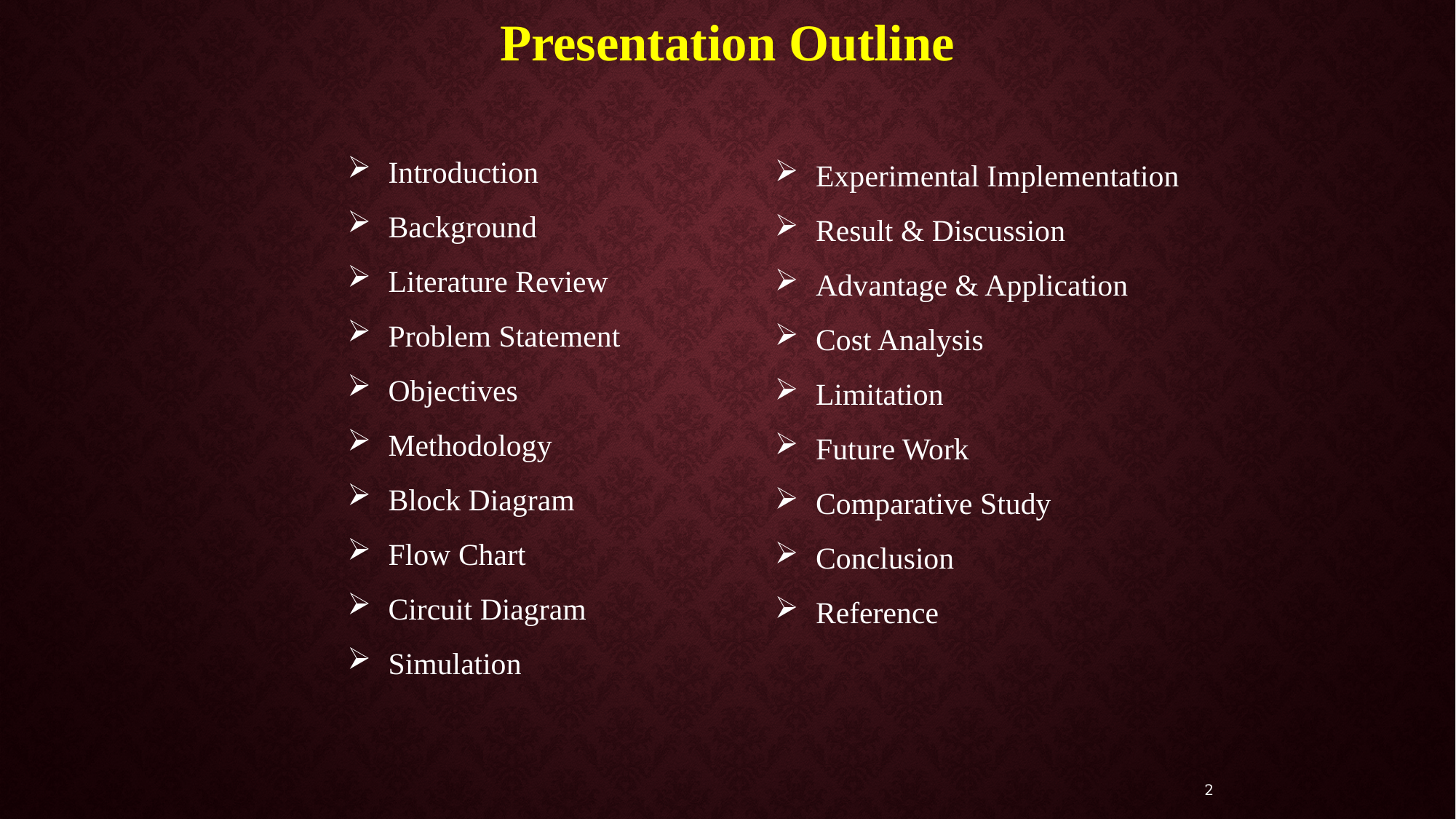

Presentation Outline
Introduction
Background
Literature Review
Problem Statement
Objectives
Methodology
Block Diagram
Flow Chart
Circuit Diagram
Simulation

Experimental Implementation
Result & Discussion
Advantage & Application
Cost Analysis
Limitation
Future Work
Comparative Study
Conclusion
Reference
2